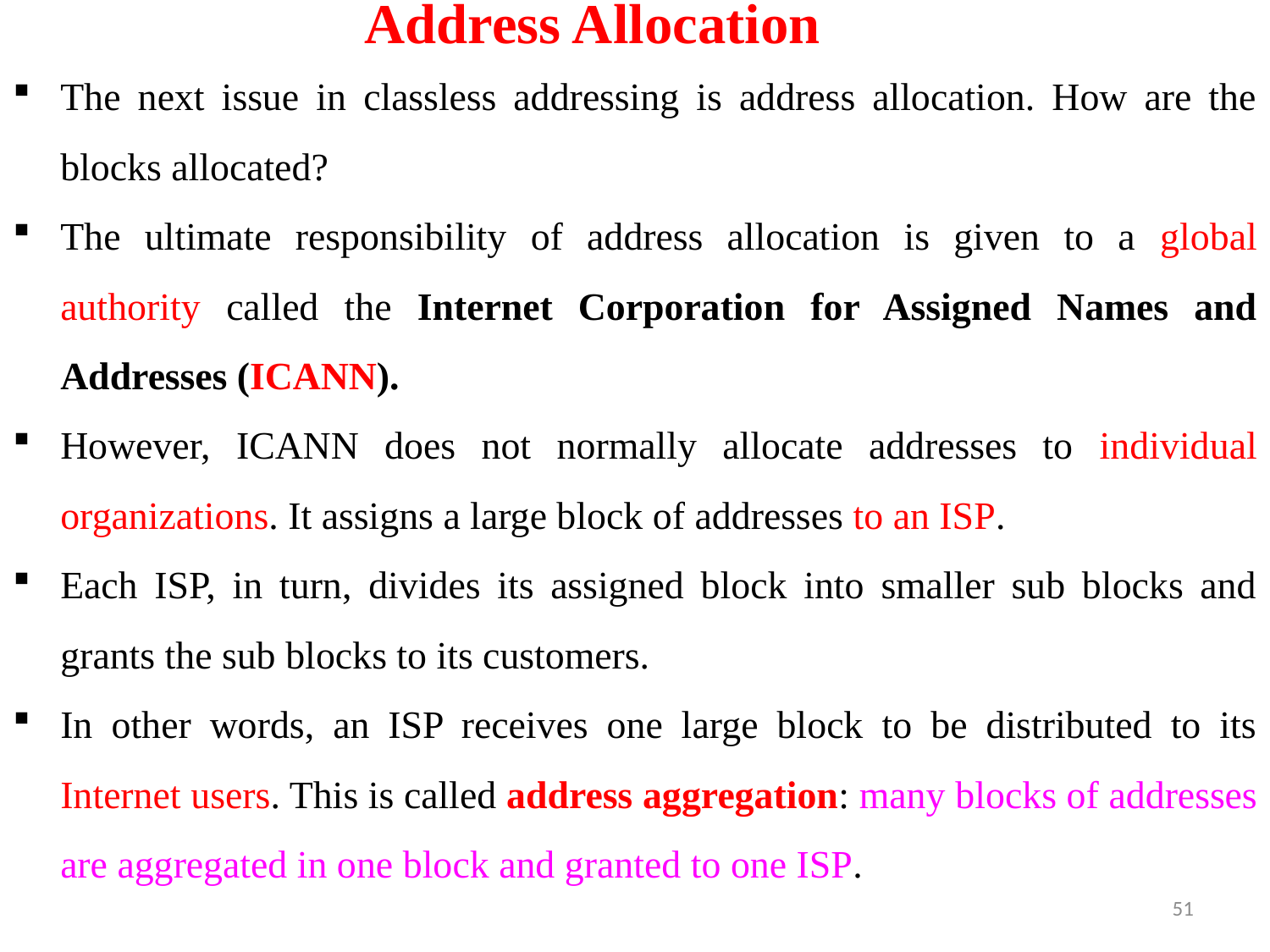

# Address Allocation
The next issue in classless addressing is address allocation. How are the blocks allocated?
The ultimate responsibility of address allocation is given to a global authority called the Internet Corporation for Assigned Names and Addresses (ICANN).
However, ICANN does not normally allocate addresses to individual organizations. It assigns a large block of addresses to an ISP.
Each ISP, in turn, divides its assigned block into smaller sub blocks and grants the sub blocks to its customers.
In other words, an ISP receives one large block to be distributed to its Internet users. This is called address aggregation: many blocks of addresses are aggregated in one block and granted to one ISP.
51